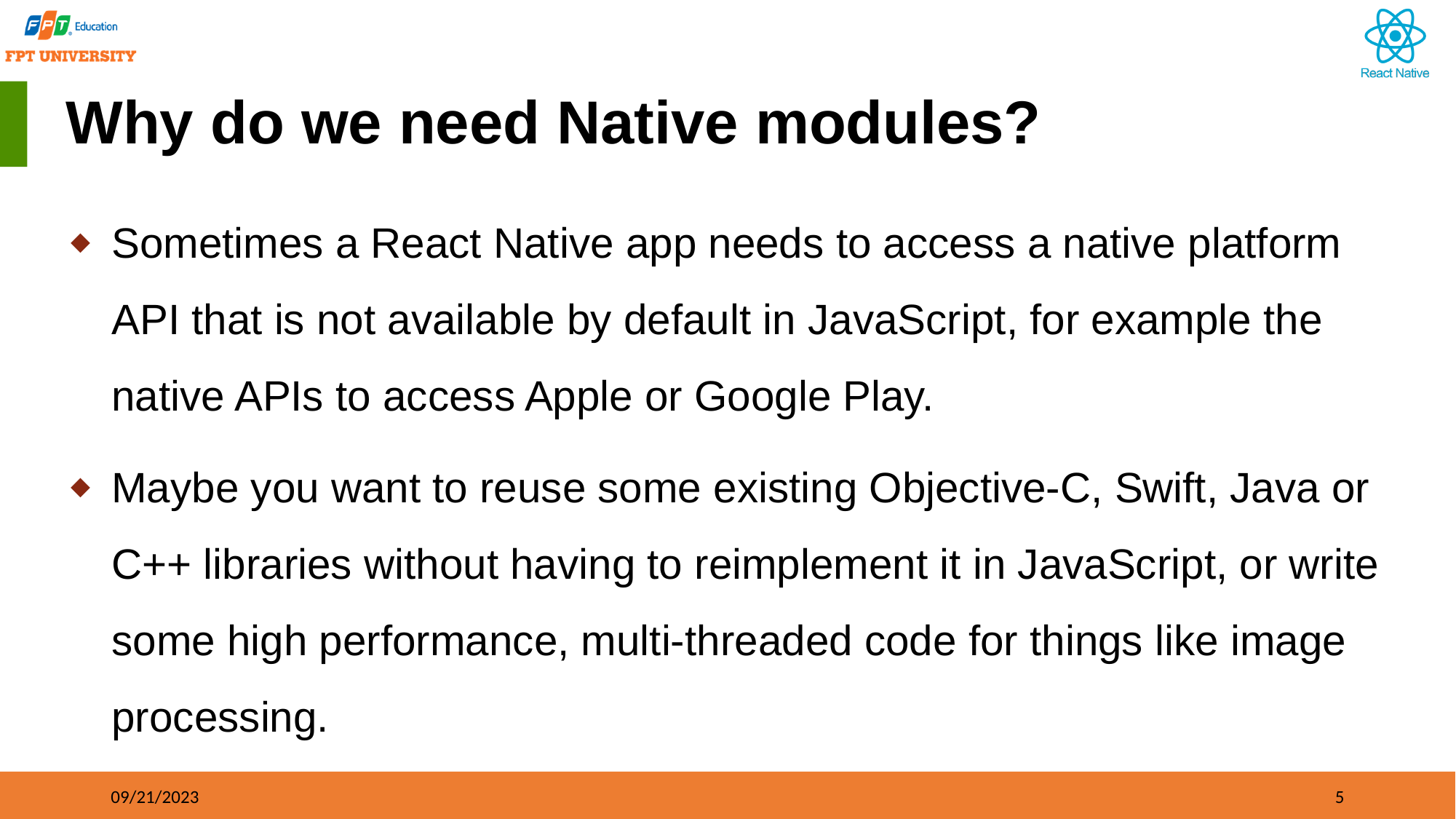

# Why do we need Native modules?
Sometimes a React Native app needs to access a native platform API that is not available by default in JavaScript, for example the native APIs to access Apple or Google Play.
Maybe you want to reuse some existing Objective-C, Swift, Java or C++ libraries without having to reimplement it in JavaScript, or write some high performance, multi-threaded code for things like image processing.
09/21/2023
5